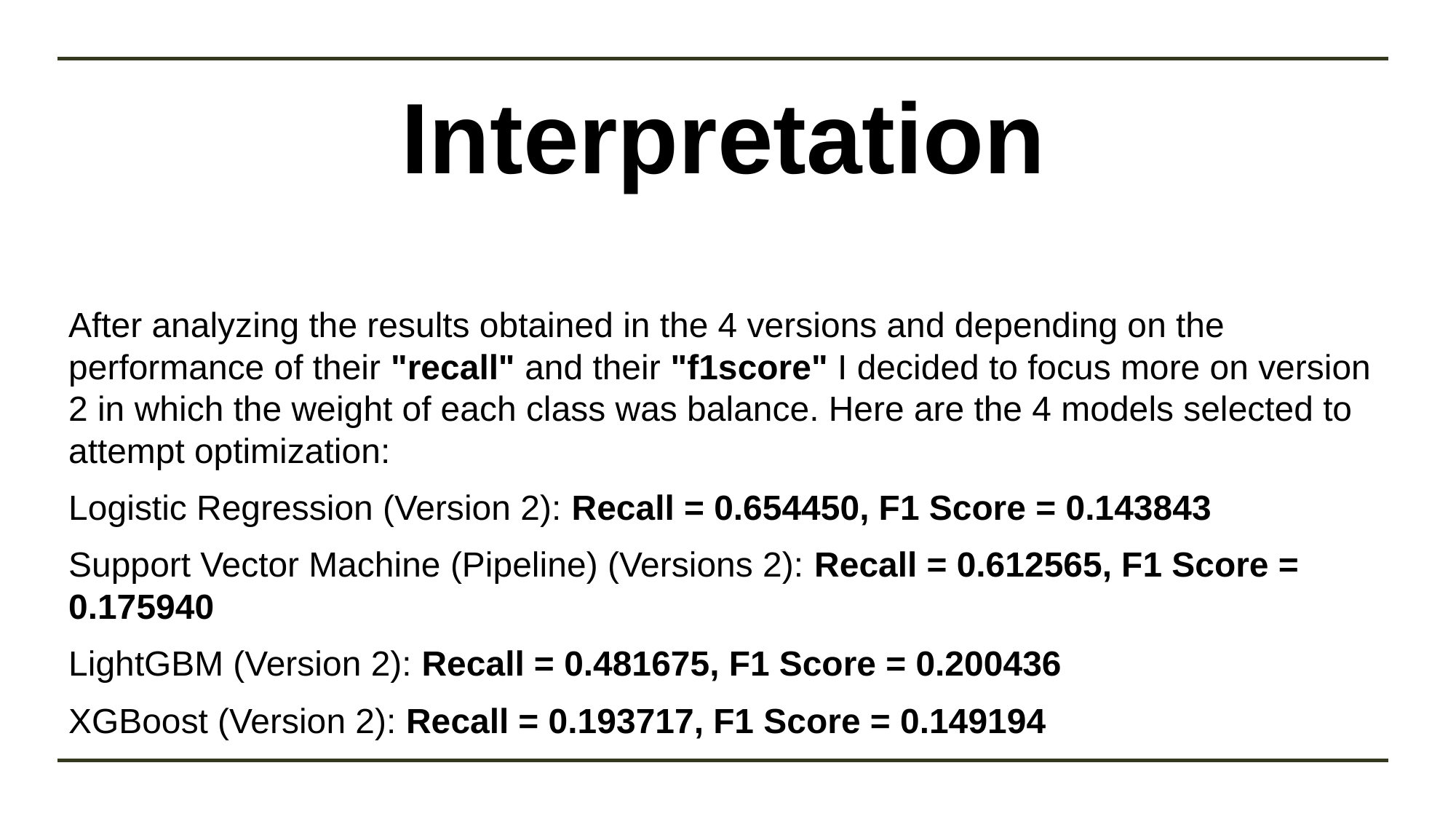

# Interpretation
After analyzing the results obtained in the 4 versions and depending on the performance of their "recall" and their "f1score" I decided to focus more on version 2 in which the weight of each class was balance. Here are the 4 models selected to attempt optimization:
Logistic Regression (Version 2): Recall = 0.654450, F1 Score = 0.143843
Support Vector Machine (Pipeline) (Versions 2): Recall = 0.612565, F1 Score = 0.175940
LightGBM (Version 2): Recall = 0.481675, F1 Score = 0.200436
XGBoost (Version 2): Recall = 0.193717, F1 Score = 0.149194